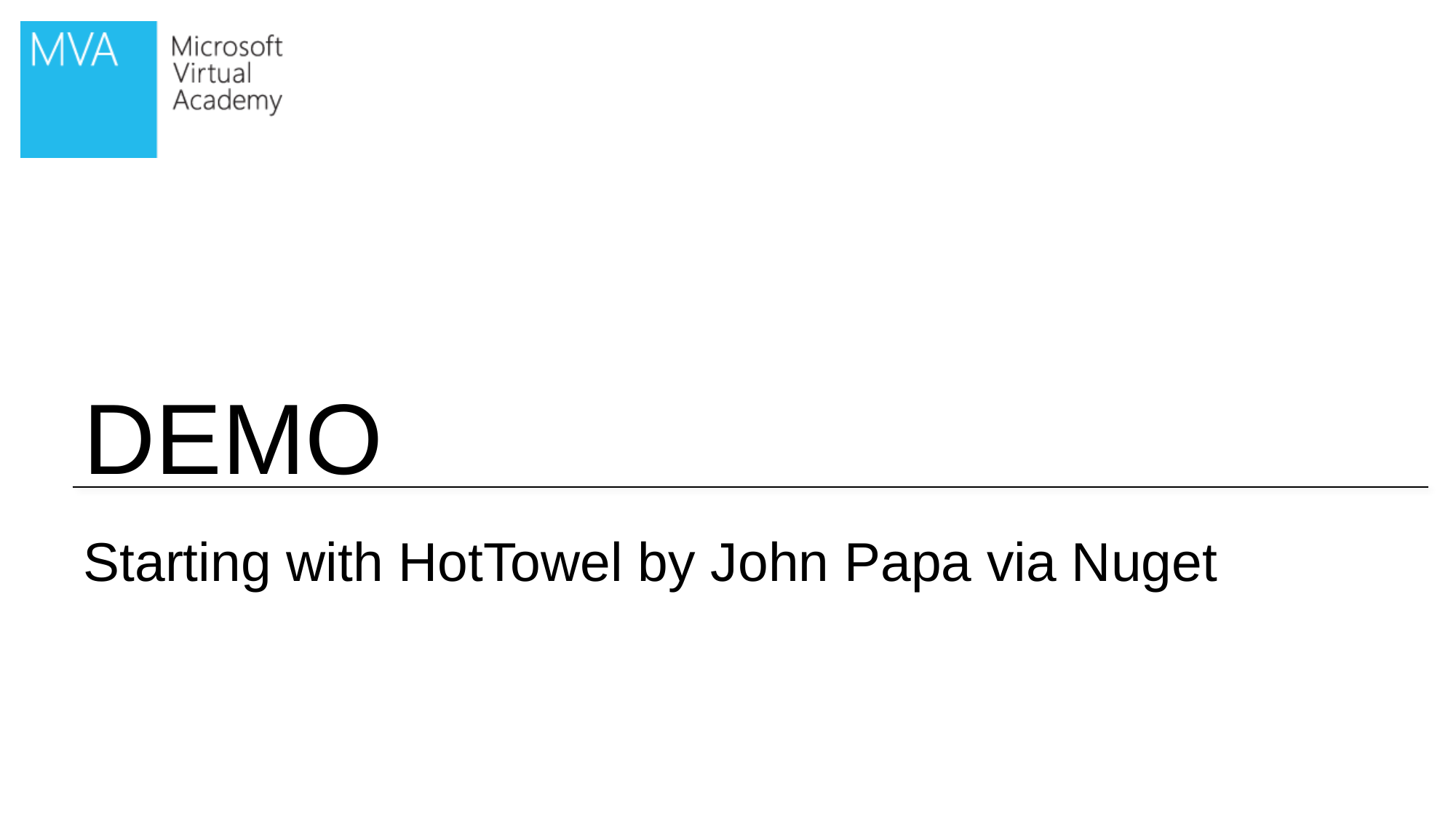

# Starting with HotTowel by John Papa via Nuget